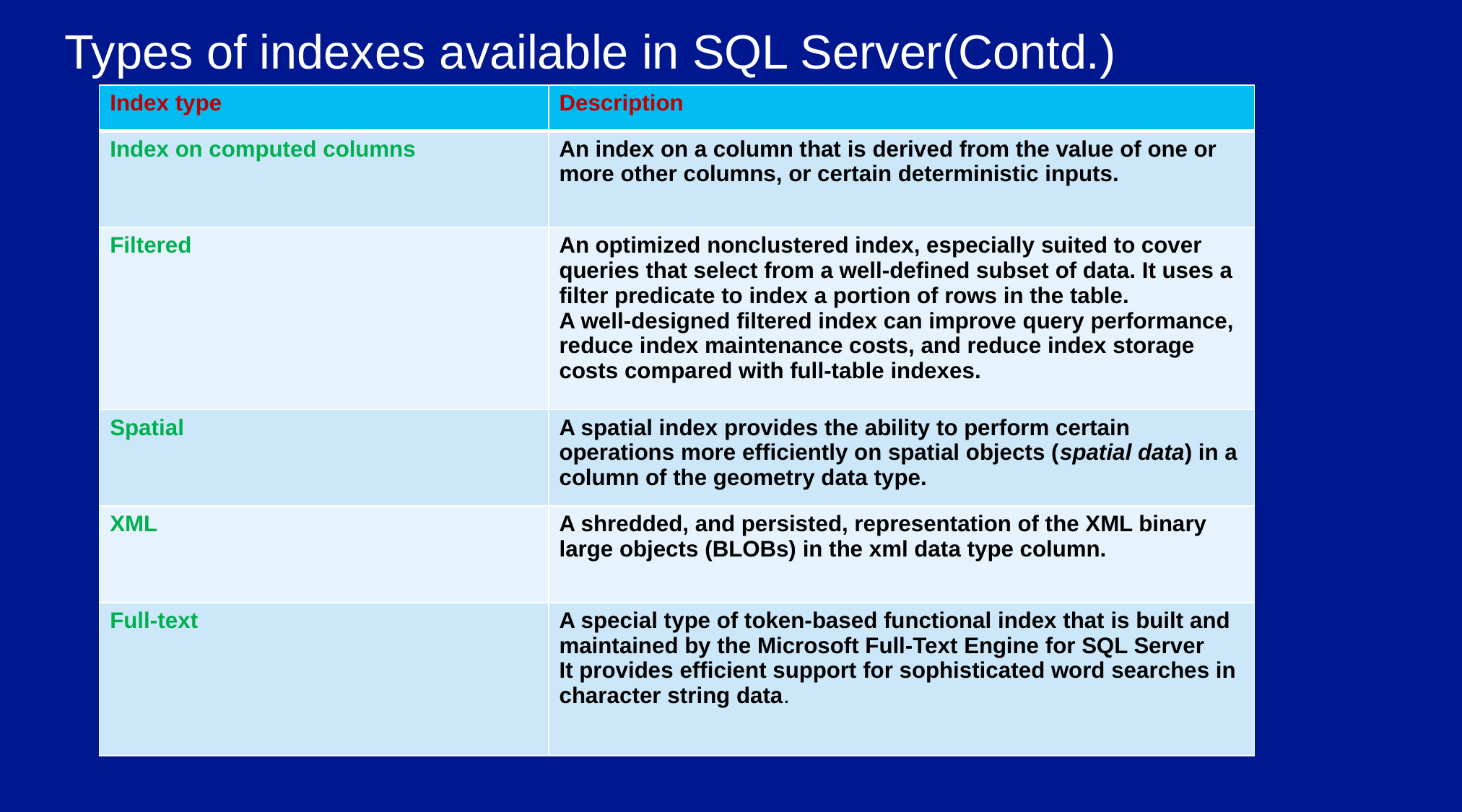

Types of indexes available in SQL Server(Contd.)
| Index type | Description |
| --- | --- |
| Index on computed columns | An index on a column that is derived from the value of one or more other columns, or certain deterministic inputs. |
| Filtered | An optimized nonclustered index, especially suited to cover queries that select from a well-defined subset of data. It uses a filter predicate to index a portion of rows in the table. A well-designed filtered index can improve query performance, reduce index maintenance costs, and reduce index storage costs compared with full-table indexes. |
| Spatial | A spatial index provides the ability to perform certain operations more efficiently on spatial objects (spatial data) in a column of the geometry data type. |
| XML | A shredded, and persisted, representation of the XML binary large objects (BLOBs) in the xml data type column. |
| Full-text | A special type of token-based functional index that is built and maintained by the Microsoft Full-Text Engine for SQL Server It provides efficient support for sophisticated word searches in character string data. |